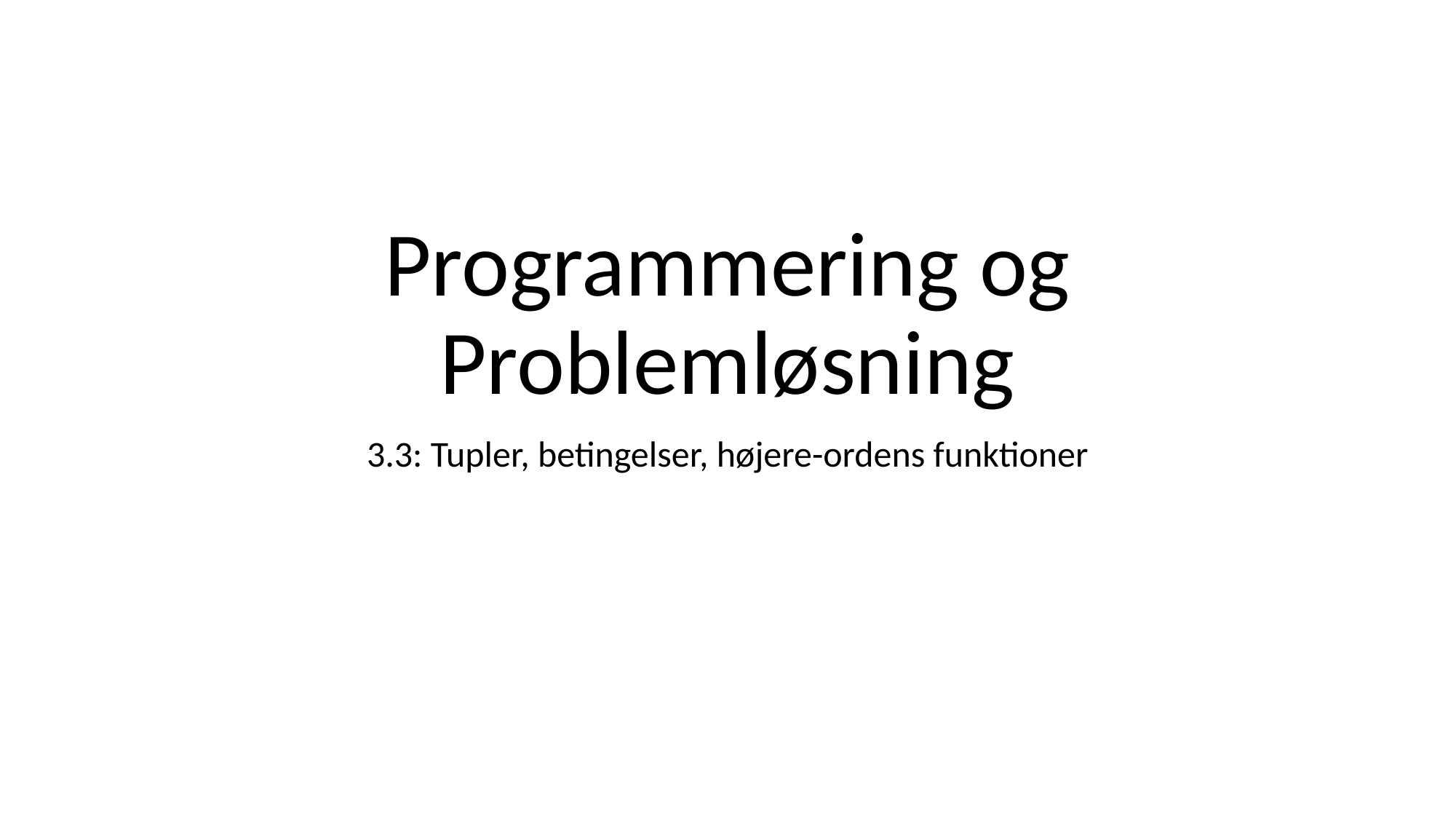

# Programmering og Problemløsning
3.3: Tupler, betingelser, højere-ordens funktioner